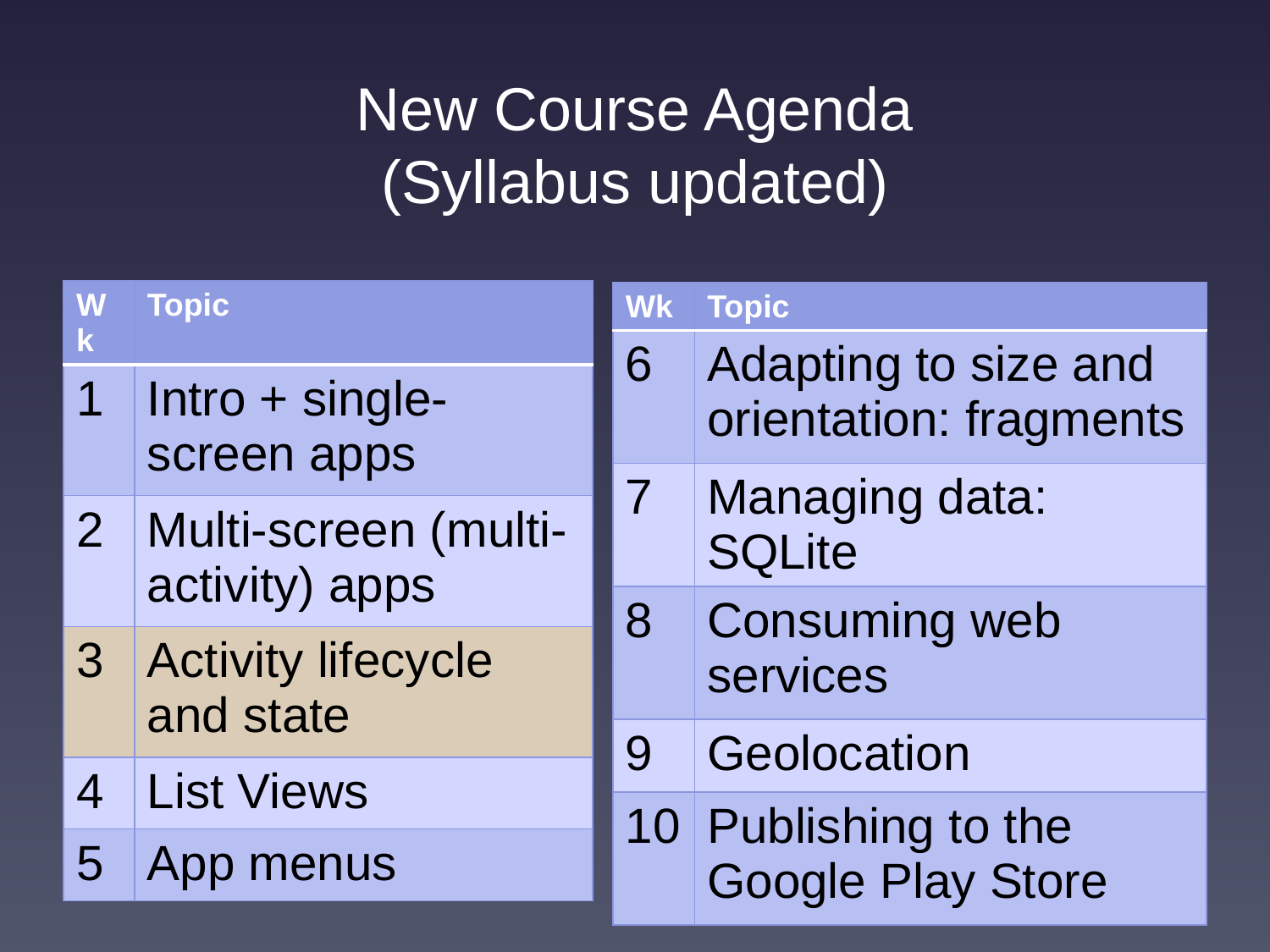

# New Course Agenda (Syllabus updated)
| Wk | Topic |
| --- | --- |
| 1 | Intro + single-screen apps |
| 2 | Multi-screen (multi-activity) apps |
| 3 | Activity lifecycle and state |
| 4 | List Views |
| 5 | App menus |
| Wk | Topic |
| --- | --- |
| 6 | Adapting to size and orientation: fragments |
| 7 | Managing data: SQLite |
| 8 | Consuming web services |
| 9 | Geolocation |
| 10 | Publishing to the Google Play Store |